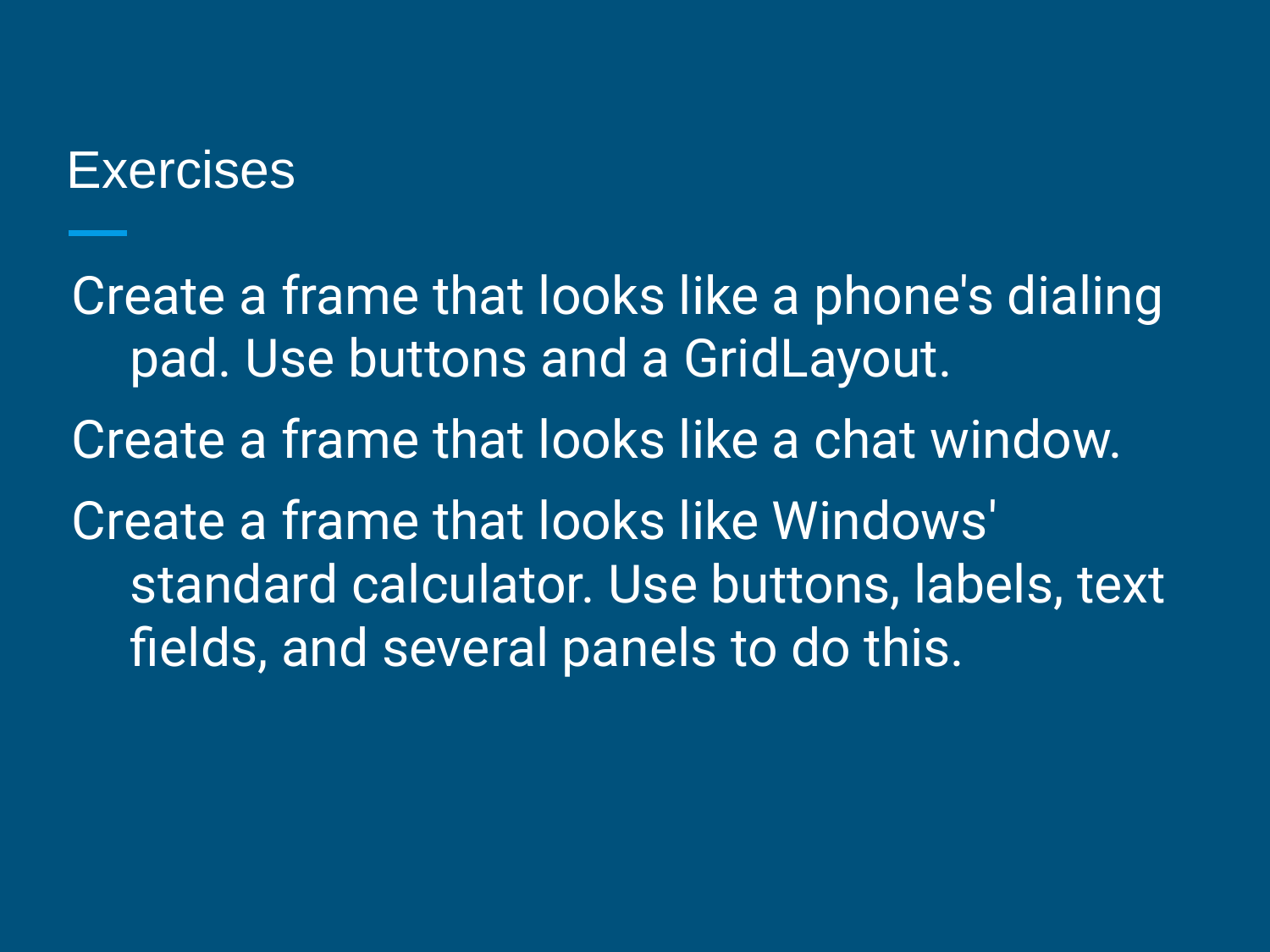

# Exercises
Create a frame that looks like a phone's dialing pad. Use buttons and a GridLayout.
Create a frame that looks like a chat window.
Create a frame that looks like Windows' standard calculator. Use buttons, labels, text fields, and several panels to do this.